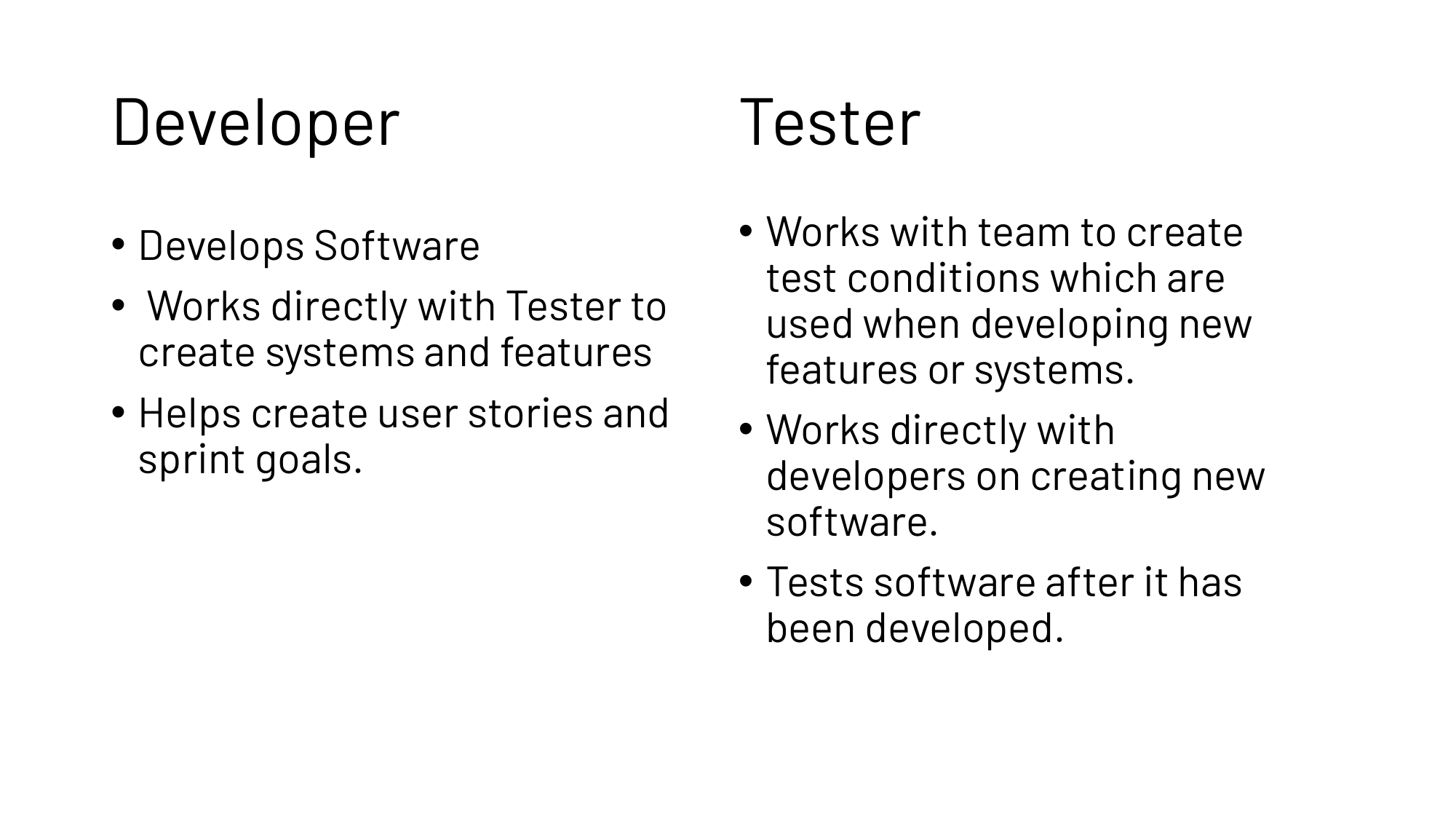

# Developer
Tester
Works with team to create test conditions which are used when developing new features or systems.
Works directly with developers on creating new software.
Tests software after it has been developed.
Develops Software
 Works directly with Tester to create systems and features
Helps create user stories and sprint goals.